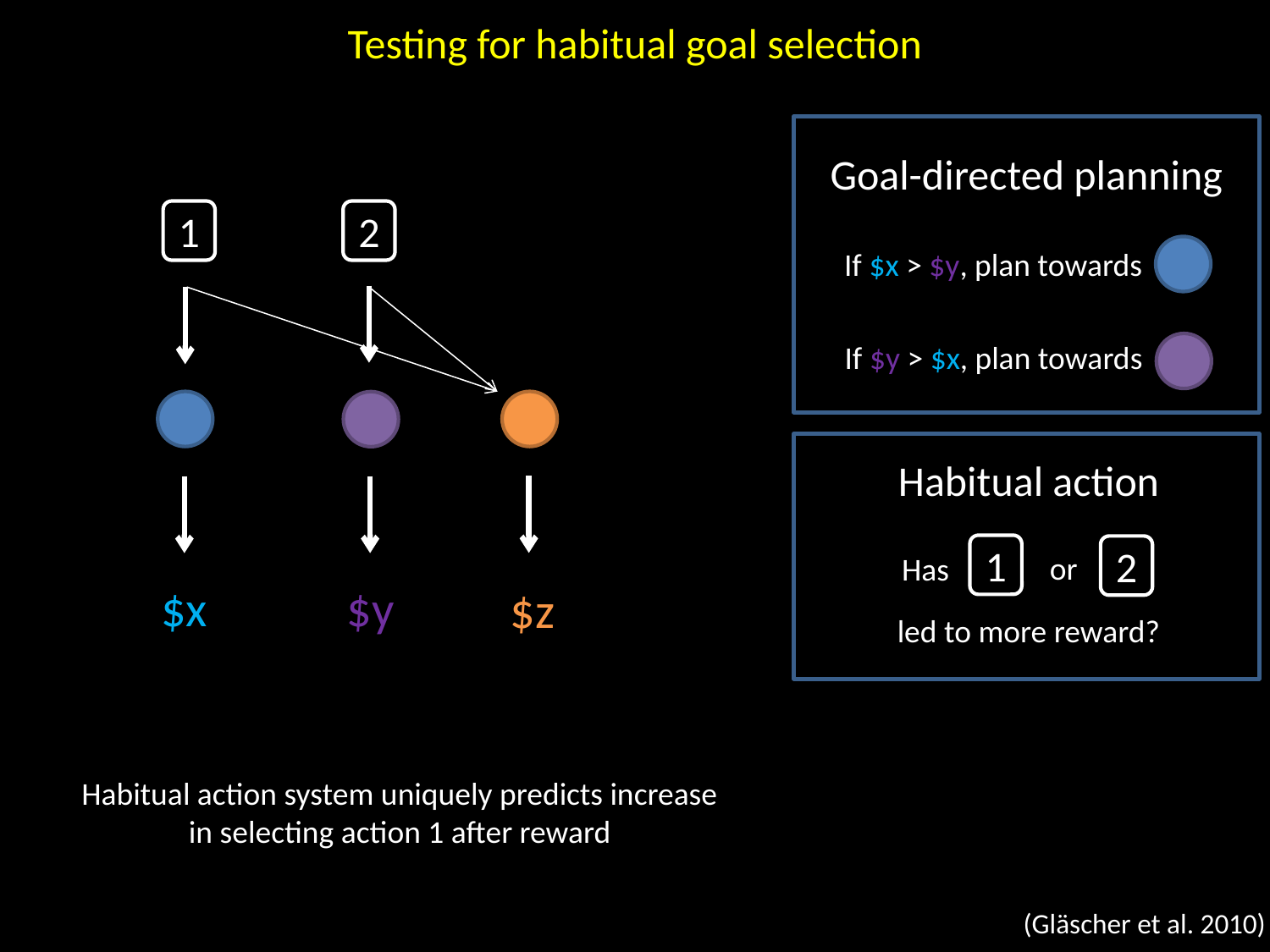

Testing for habitual goal selection

Goal-directed planning
1
2

If $x > $y, plan towards
If $y > $x, plan towards

Habitual action
1
2
or
Has
$x
$y
$z
led to more reward?
Habitual action system uniquely predicts increase in selecting action 1 after reward
(Gläscher et al. 2010)